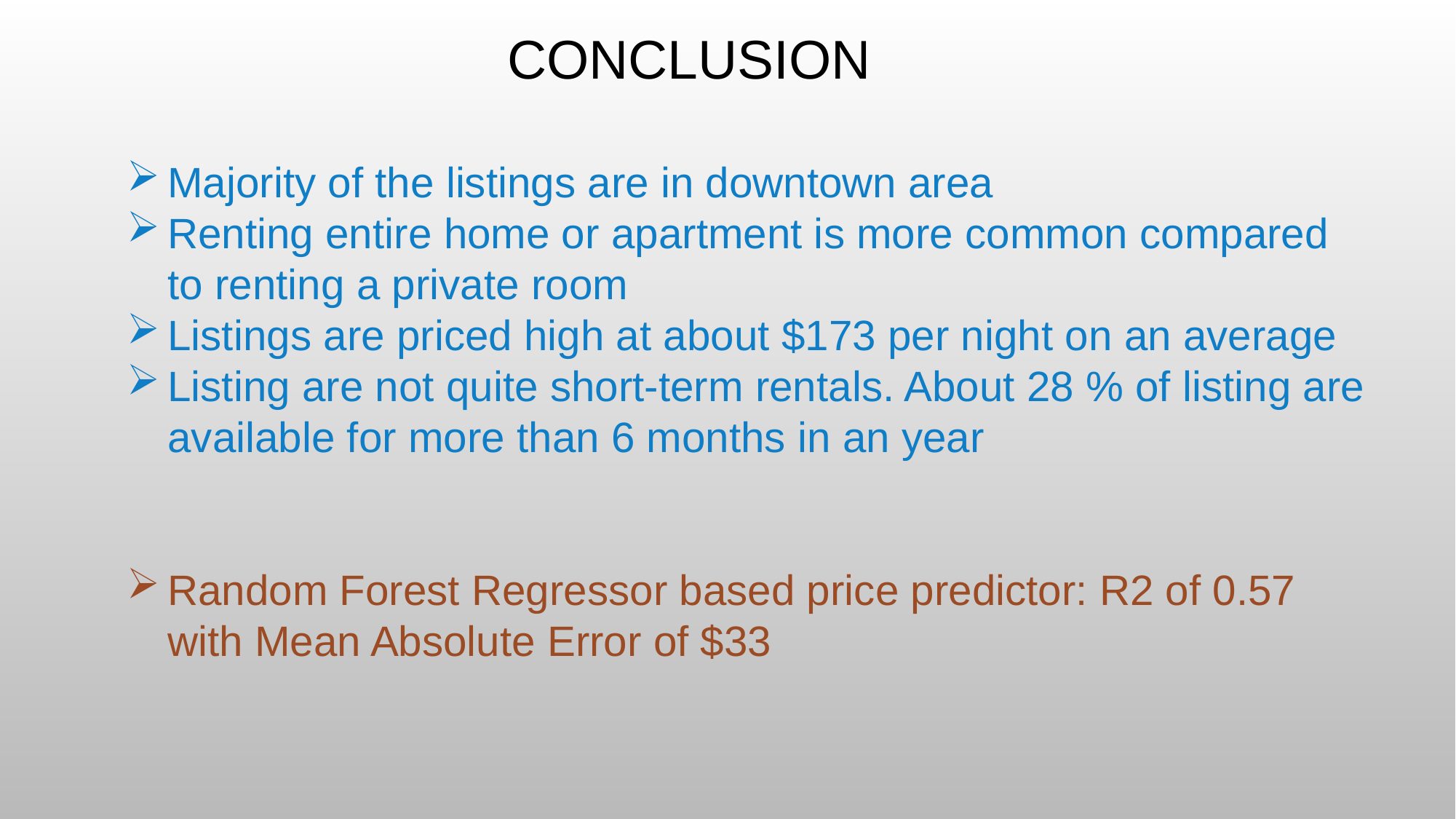

# Conclusion
Majority of the listings are in downtown area
Renting entire home or apartment is more common compared to renting a private room
Listings are priced high at about $173 per night on an average
Listing are not quite short-term rentals. About 28 % of listing are available for more than 6 months in an year

Random Forest Regressor based price predictor: R2 of 0.57 with Mean Absolute Error of $33